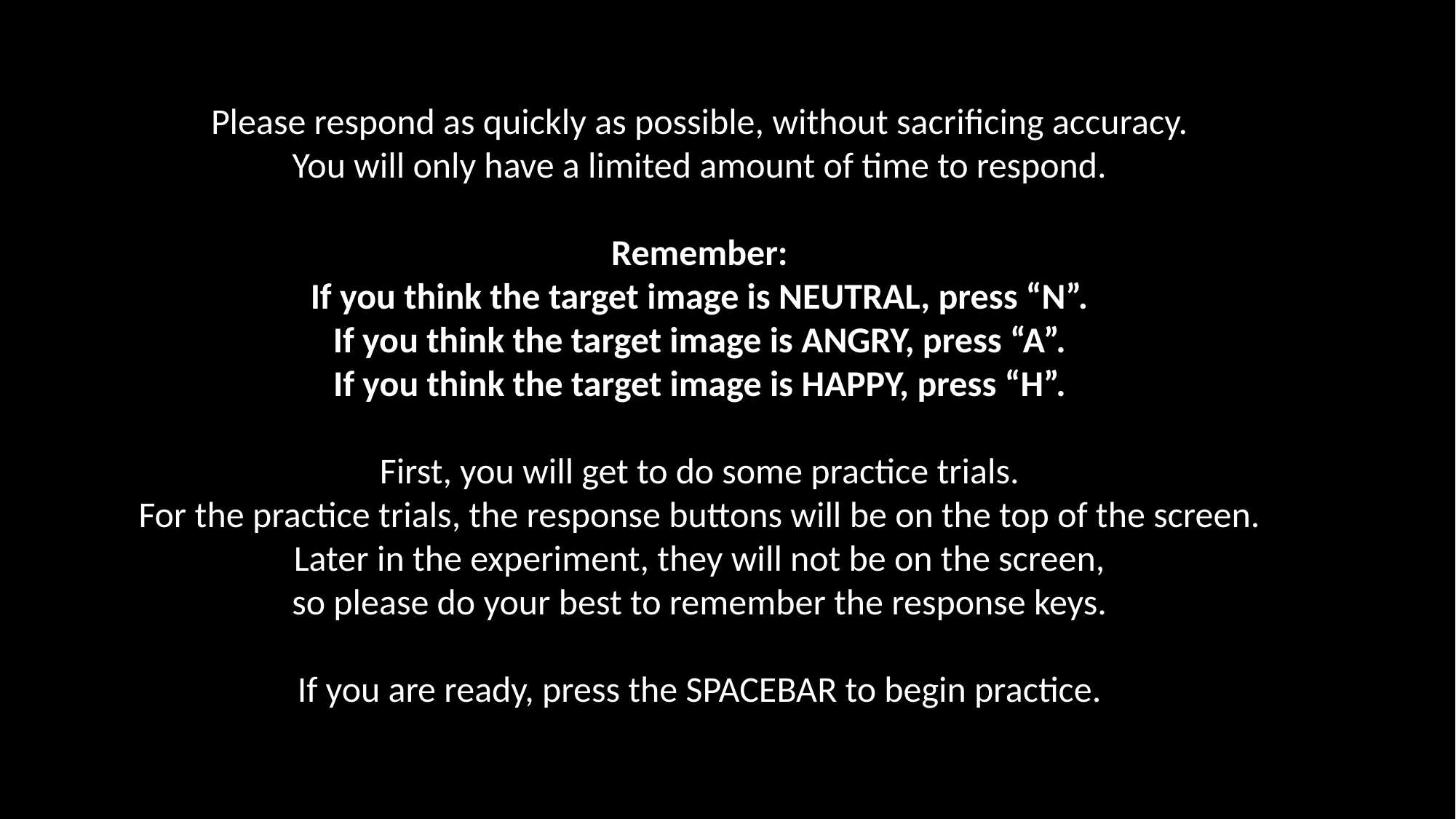

Please respond as quickly as possible, without sacrificing accuracy.
You will only have a limited amount of time to respond.

Remember:
If you think the target image is NEUTRAL, press “N”.
If you think the target image is ANGRY, press “A”.
If you think the target image is HAPPY, press “H”.

First, you will get to do some practice trials.
For the practice trials, the response buttons will be on the top of the screen.
Later in the experiment, they will not be on the screen,
so please do your best to remember the response keys.

If you are ready, press the SPACEBAR to begin practice.